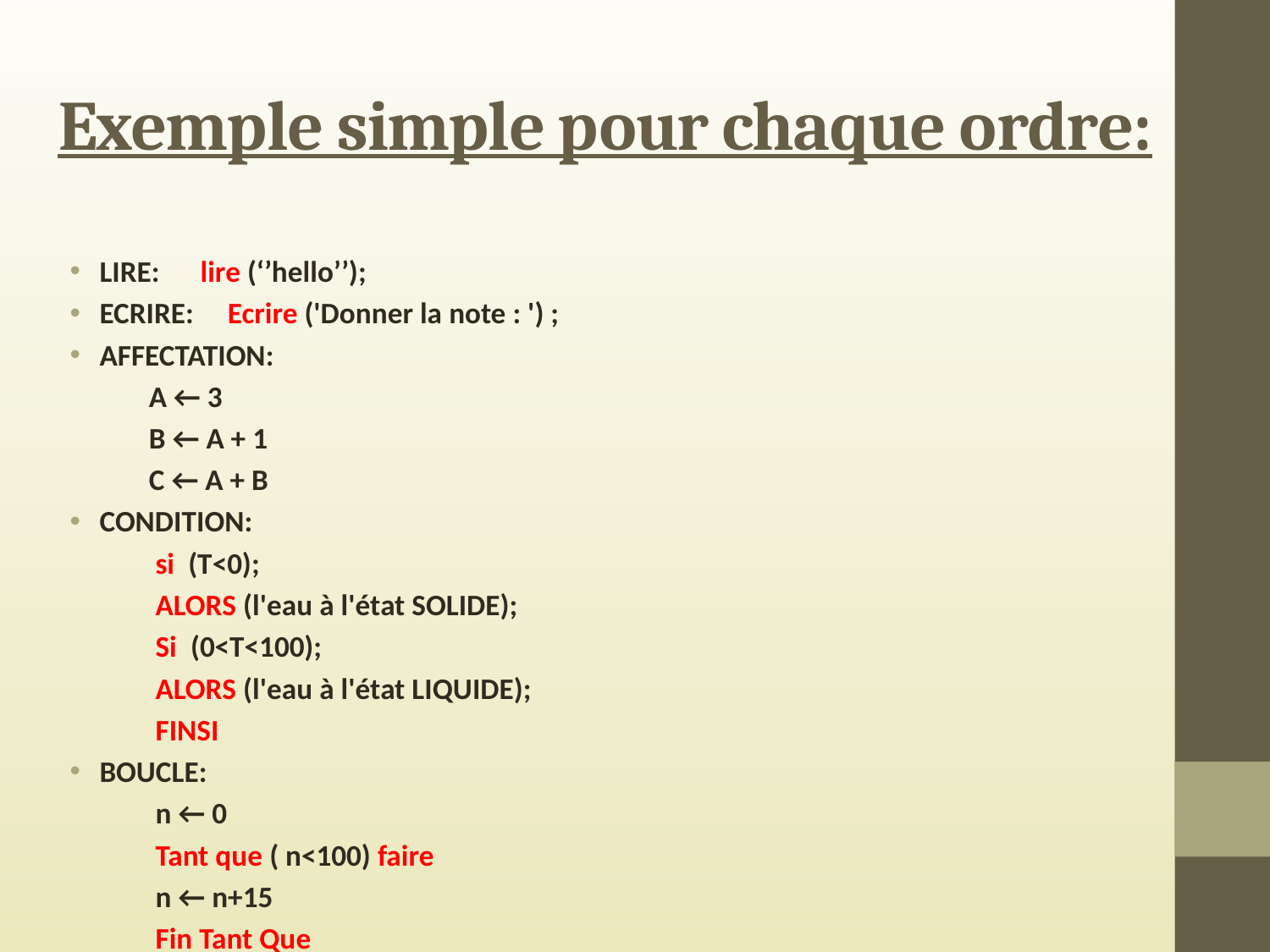

# Exemple simple pour chaque ordre:
LIRE:      lire (‘’hello’’);
ECRIRE:     Ecrire ('Donner la note : ') ;
AFFECTATION:
      A ← 3
      B ← A + 1
      C ← A + B
CONDITION:
si  (T<0);
ALORS (l'eau à l'état SOLIDE);
Si  (0<T<100);
ALORS (l'eau à l'état LIQUIDE);
FINSI
BOUCLE:
n ← 0
Tant que ( n<100) faire
n ← n+15
Fin Tant Que